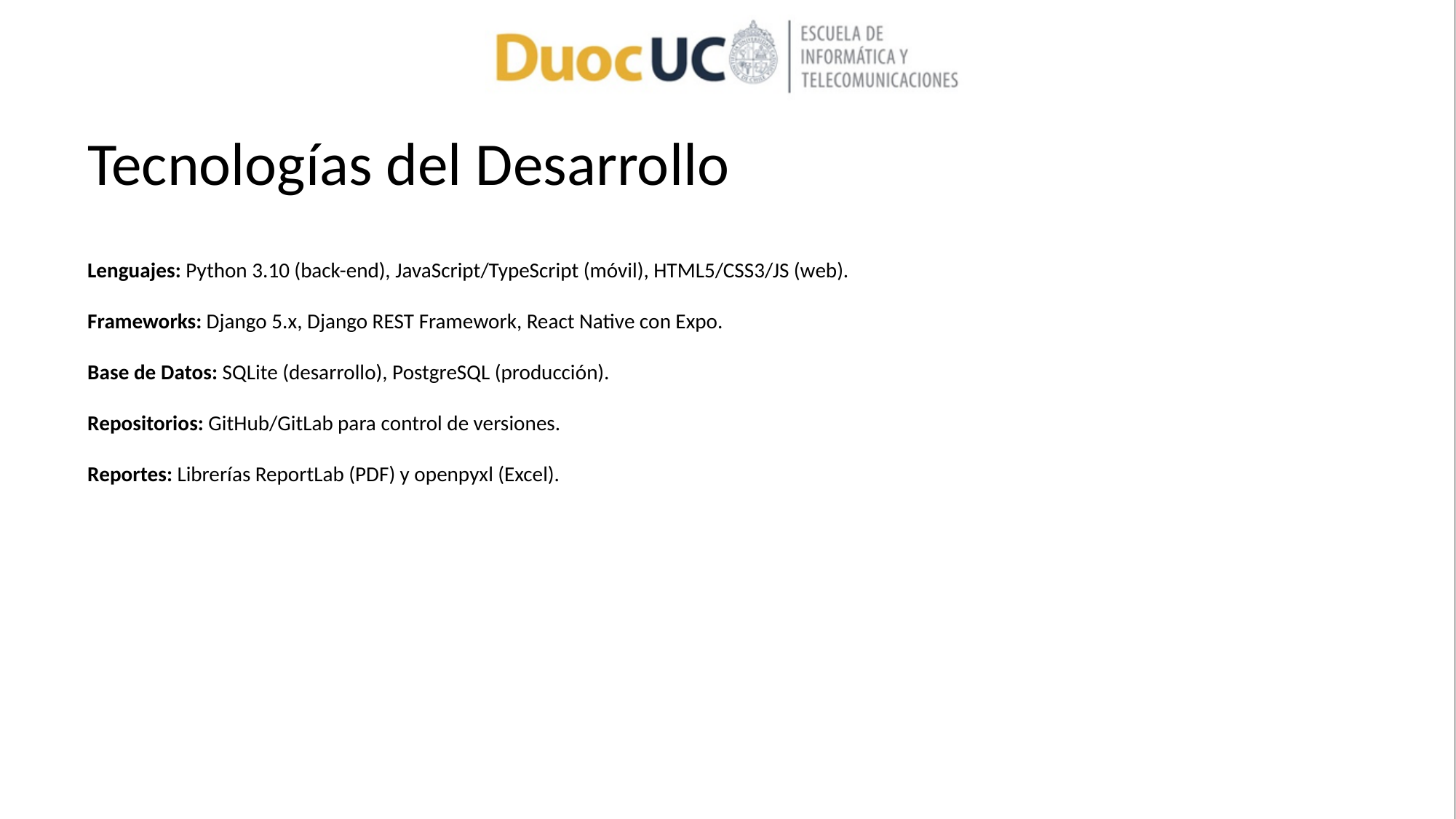

# Tecnologías del Desarrollo

Lenguajes: Python 3.10 (back-end), JavaScript/TypeScript (móvil), HTML5/CSS3/JS (web).

Frameworks: Django 5.x, Django REST Framework, React Native con Expo.

Base de Datos: SQLite (desarrollo), PostgreSQL (producción).

Repositorios: GitHub/GitLab para control de versiones.

Reportes: Librerías ReportLab (PDF) y openpyxl (Excel).